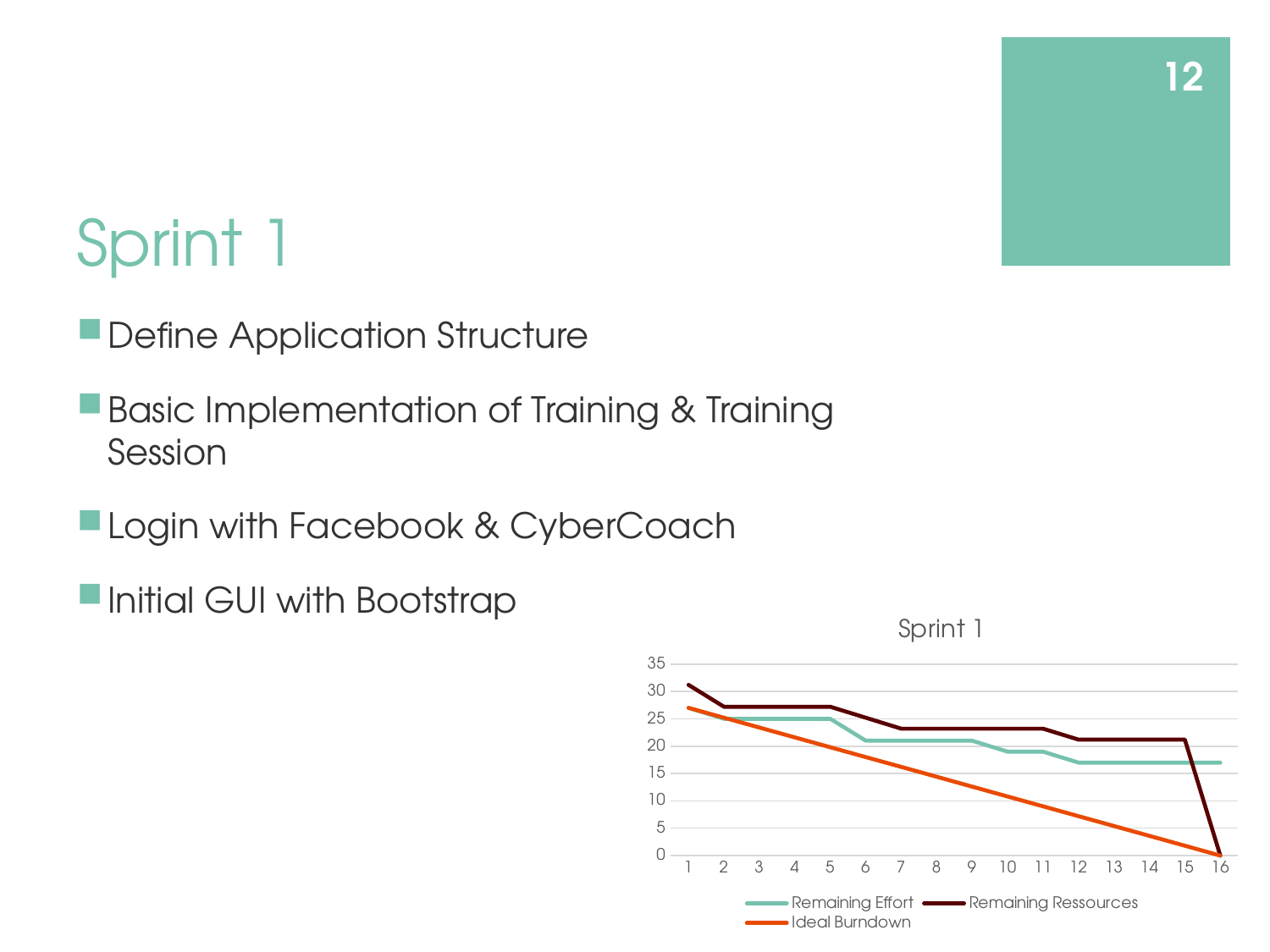

12
# Sprint 1
Define Application Structure
Basic Implementation of Training & Training Session
Login with Facebook & CyberCoach
Initial GUI with Bootstrap

### Chart: Sprint 1

| Category |  |  |  |
|---|---|---|---|